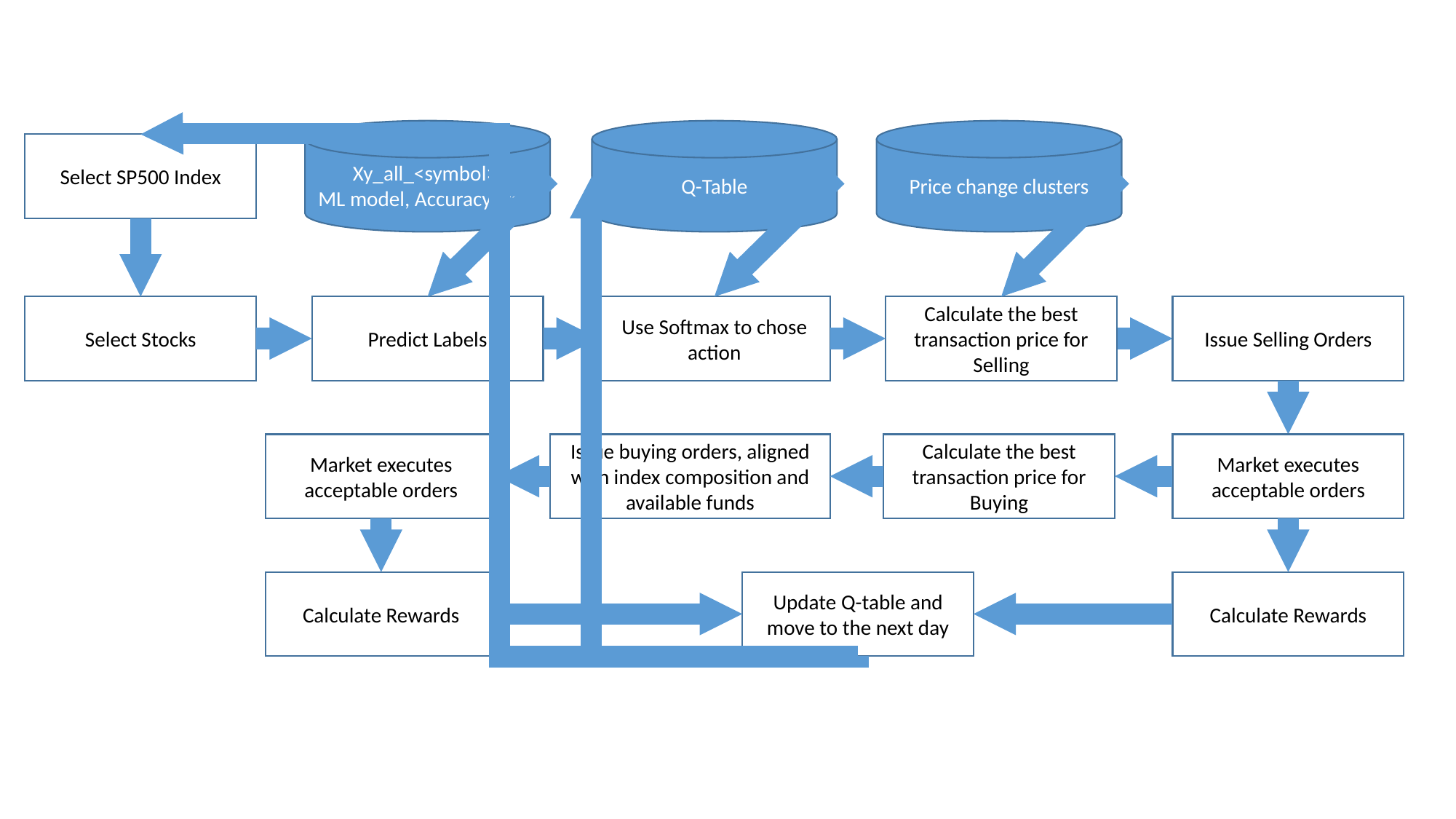

Xy_all_<symbol>,
ML model, Accuracy stats
Q-Table
Price change clusters
Select SP500 Index
Select Stocks
Predict Labels
Use Softmax to chose action
Calculate the best transaction price for Selling
Issue Selling Orders
Market executes acceptable orders
Issue buying orders, aligned with index composition and available funds
Calculate the best transaction price for Buying
Market executes acceptable orders
Calculate Rewards
Update Q-table and move to the next day
Calculate Rewards